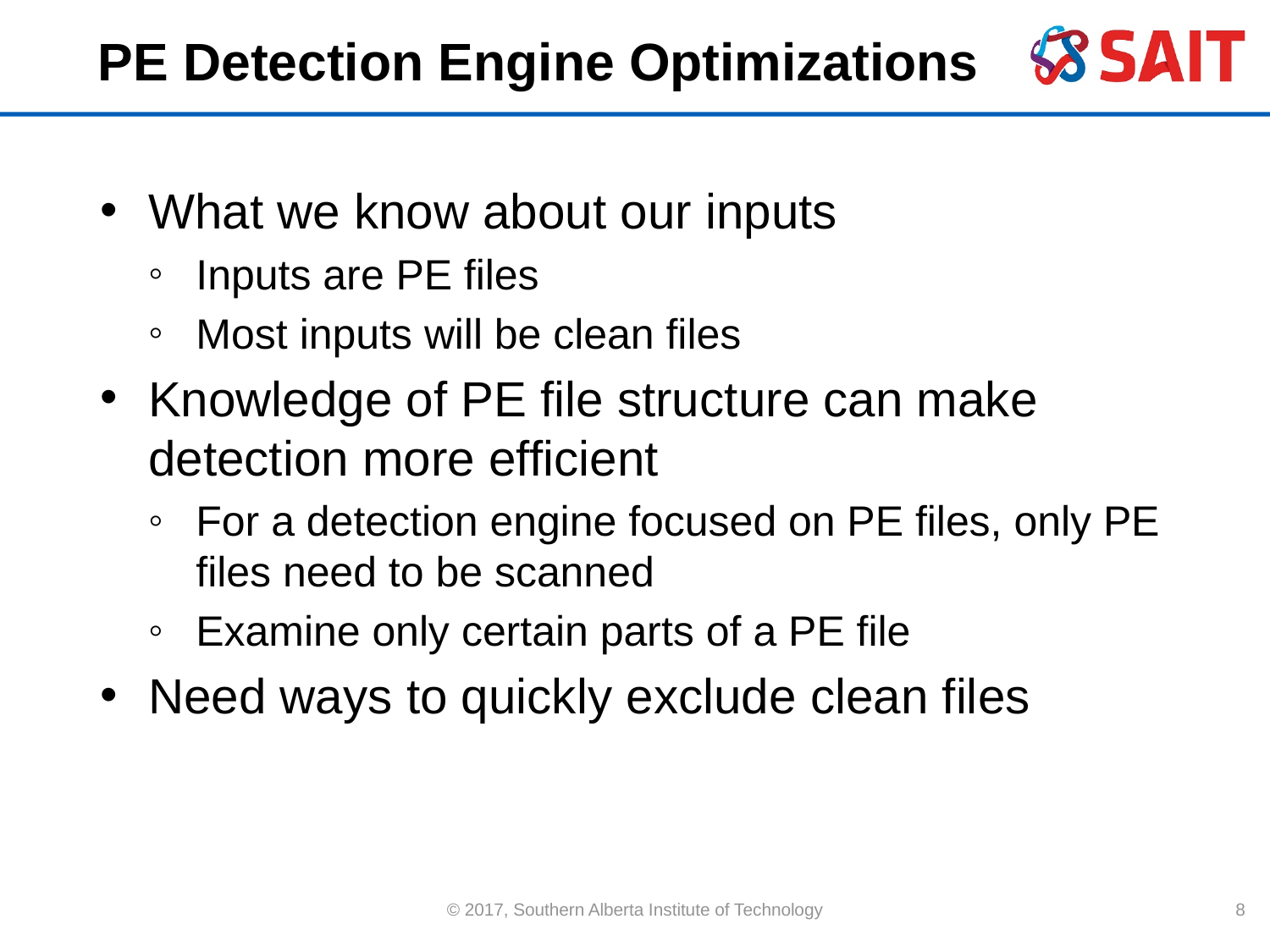

# PE Detection Engine Optimizations
What we know about our inputs
Inputs are PE files
Most inputs will be clean files
Knowledge of PE file structure can make detection more efficient
For a detection engine focused on PE files, only PE files need to be scanned
Examine only certain parts of a PE file
Need ways to quickly exclude clean files